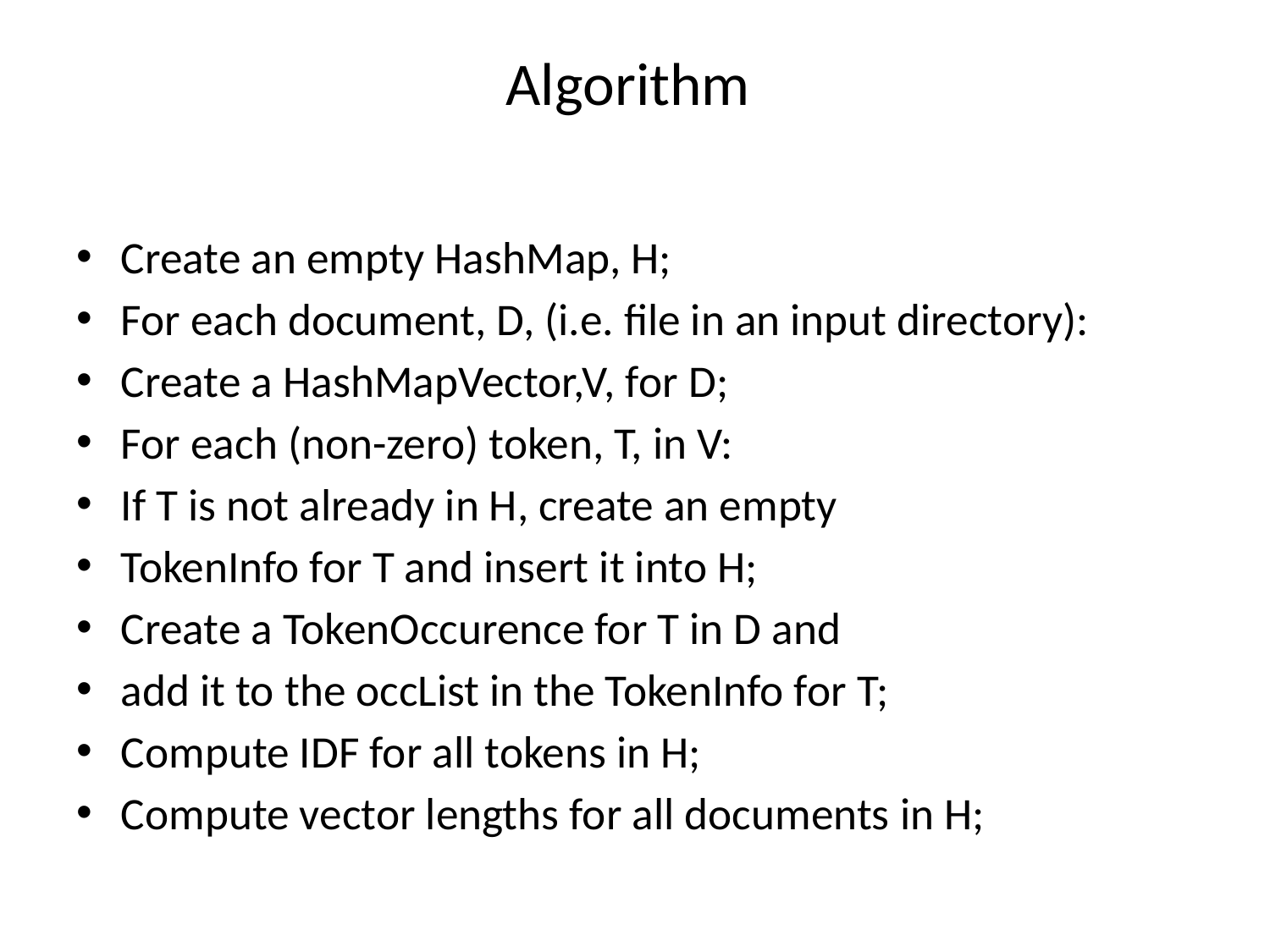

# Algorithm
Create an empty HashMap, H;
For each document, D, (i.e. file in an input directory):
Create a HashMapVector,V, for D;
For each (non-zero) token, T, in V:
If T is not already in H, create an empty
TokenInfo for T and insert it into H;
Create a TokenOccurence for T in D and
add it to the occList in the TokenInfo for T;
Compute IDF for all tokens in H;
Compute vector lengths for all documents in H;